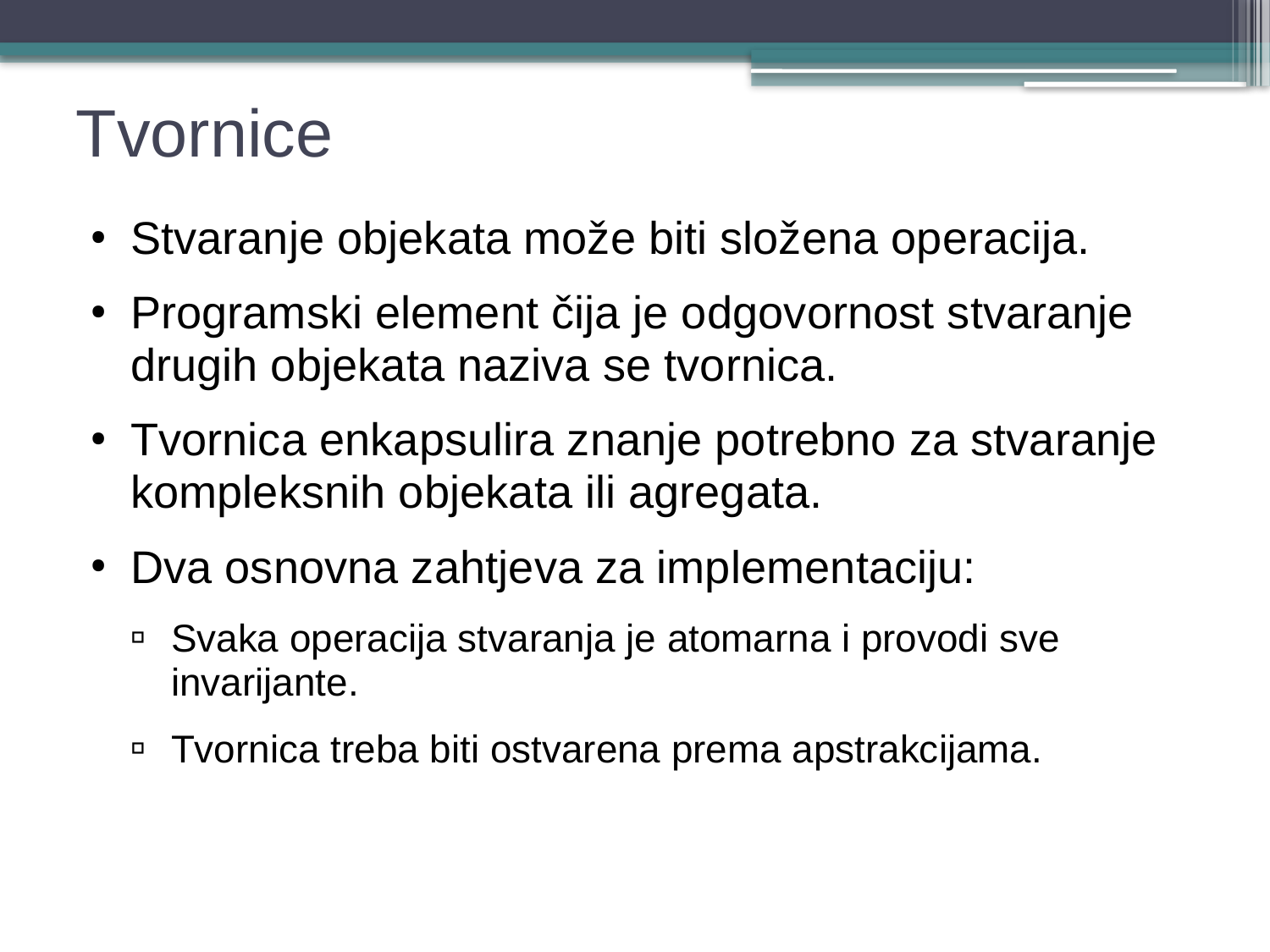

# Tvornice
Stvaranje objekata može biti složena operacija.
Programski element čija je odgovornost stvaranje drugih objekata naziva se tvornica.
Tvornica enkapsulira znanje potrebno za stvaranje kompleksnih objekata ili agregata.
Dva osnovna zahtjeva za implementaciju:
Svaka operacija stvaranja je atomarna i provodi sve invarijante.
Tvornica treba biti ostvarena prema apstrakcijama.